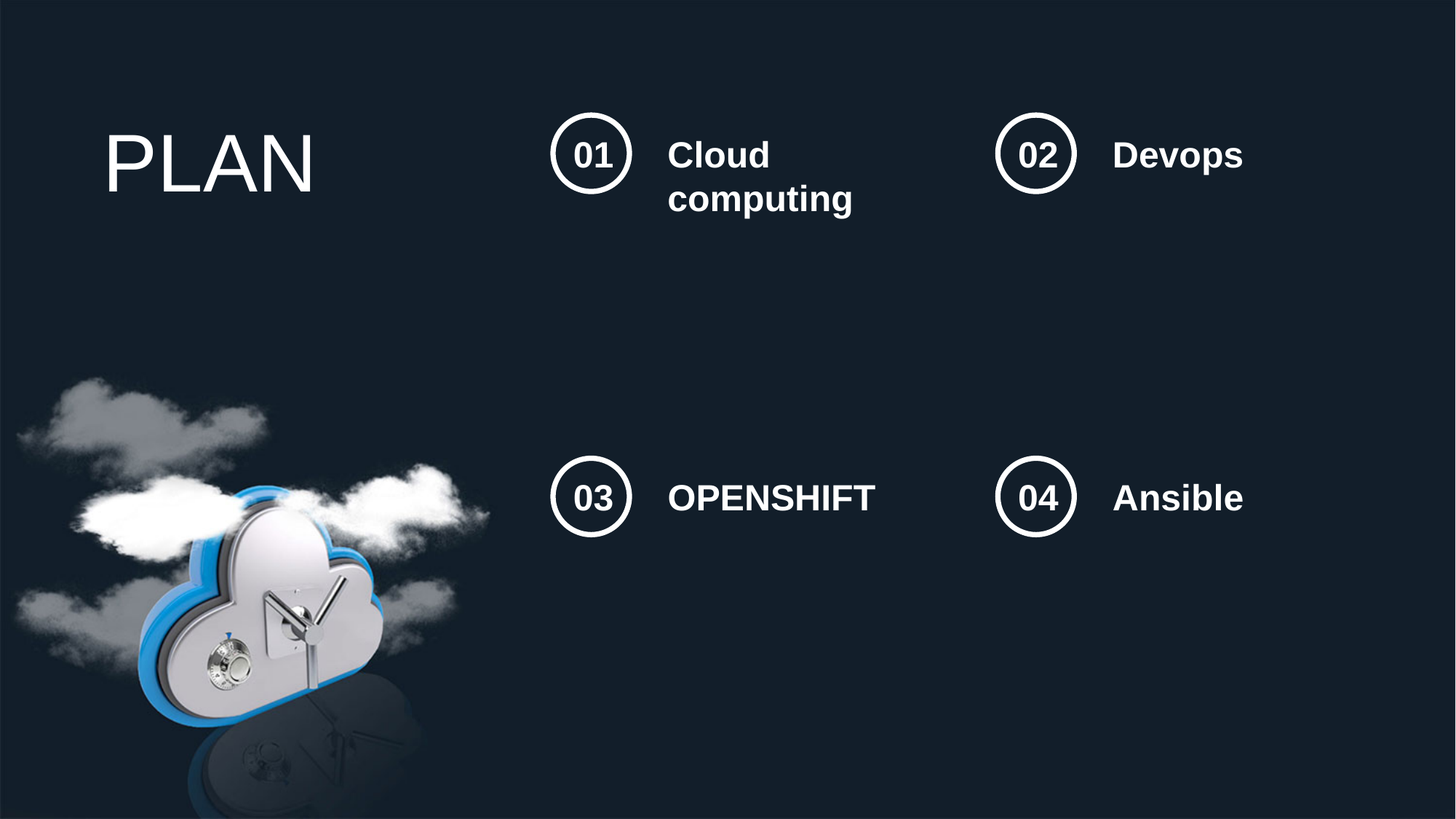

PLAN

01
Cloud computing

02
Devops

03
OPENSHIFT

04
Ansible